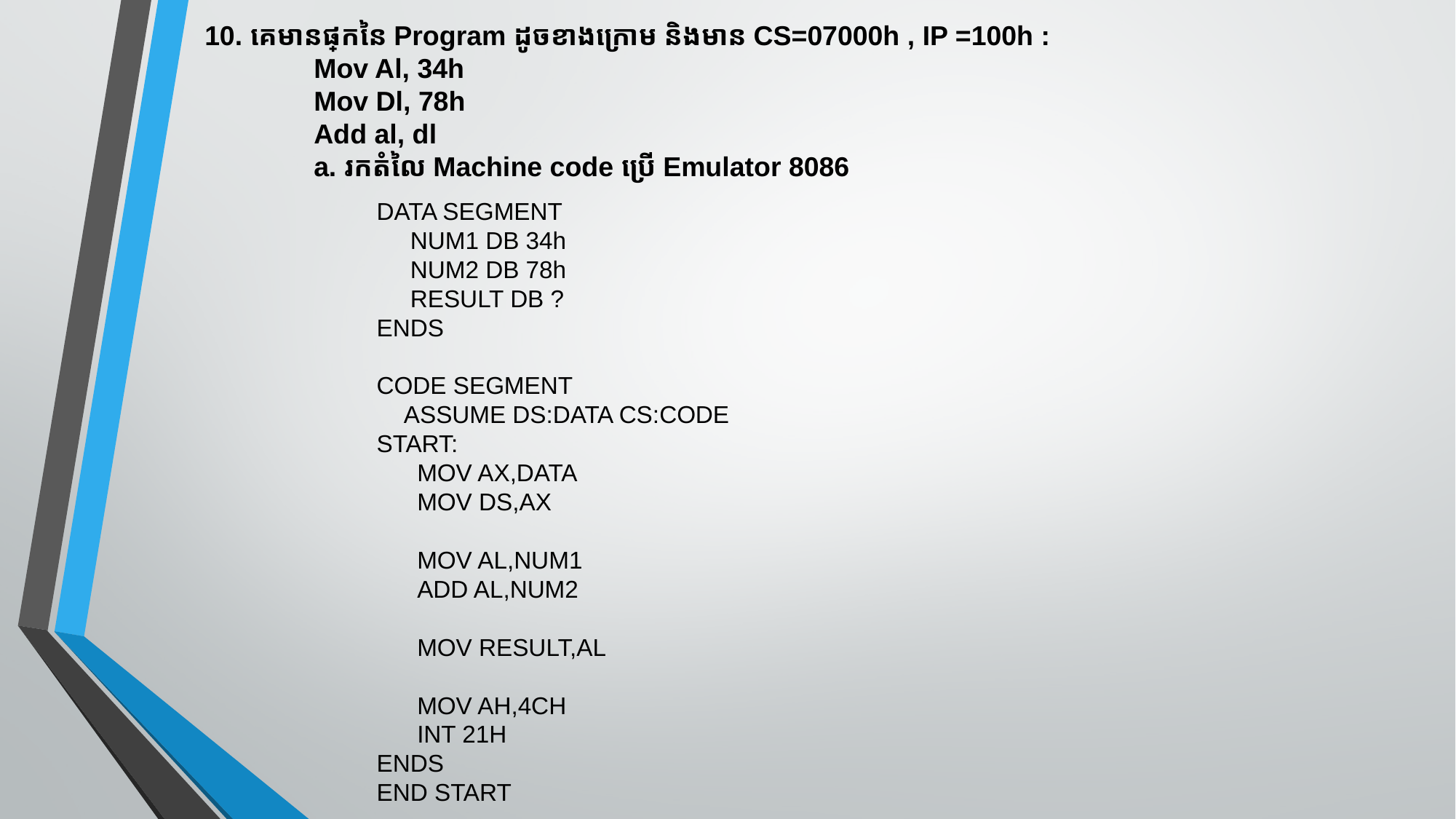

# 10. គេមានផ្នែកនៃ Program ដូចខាងក្រោម​ និងមាន CS=07000h , IP =100h : Mov Al, 34h Mov Dl, 78h Add al, dl a. រកតំលៃ Machine code ប្រើ Emulator 8086
DATA SEGMENT
     NUM1 DB 34h
     NUM2 DB 78h
     RESULT DB ?
ENDS

CODE SEGMENT
    ASSUME DS:DATA CS:CODE
START:
      MOV AX,DATA
      MOV DS,AX

      MOV AL,NUM1
      ADD AL,NUM2

      MOV RESULT,AL

      MOV AH,4CH
      INT 21H
ENDS
END START